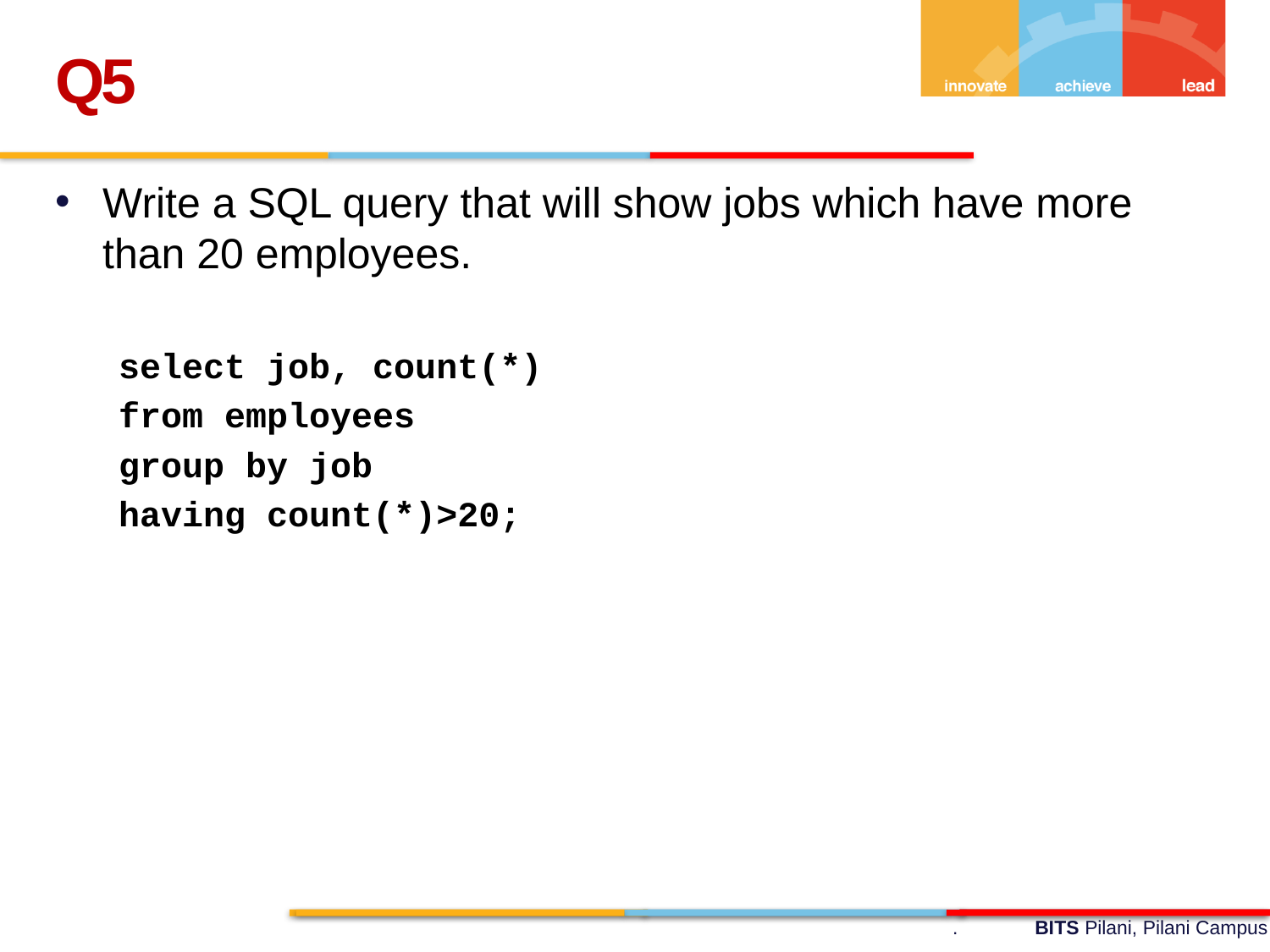

Q5
Write a SQL query that will show jobs which have more than 20 employees.

select job, count(*)
from employees
group by job
having count(*)>20;